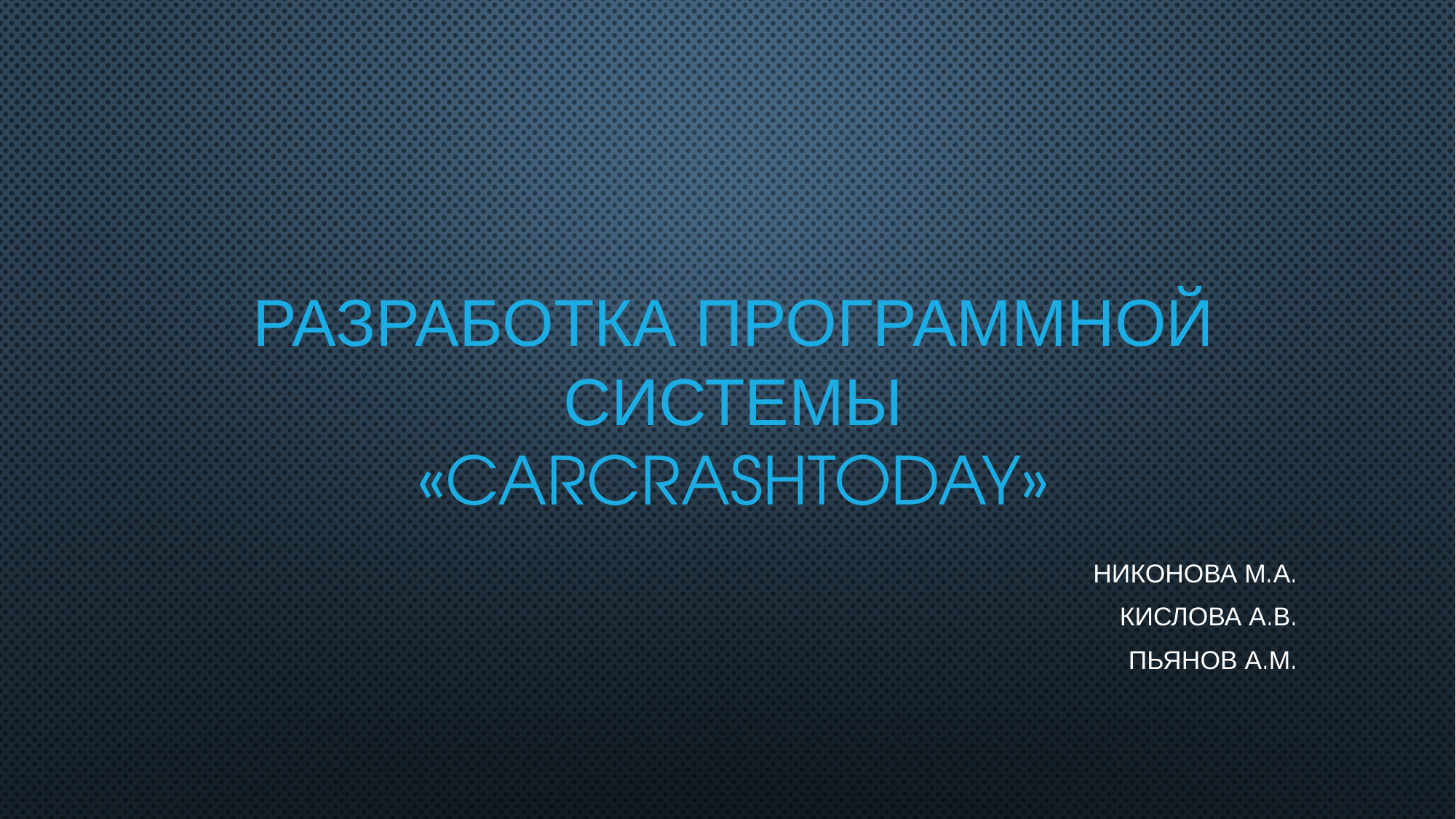

# Разработка программной системы «CARCRASHTODAY»
Никонова М.А.
Кислова А.В.
Пьянов А.М.